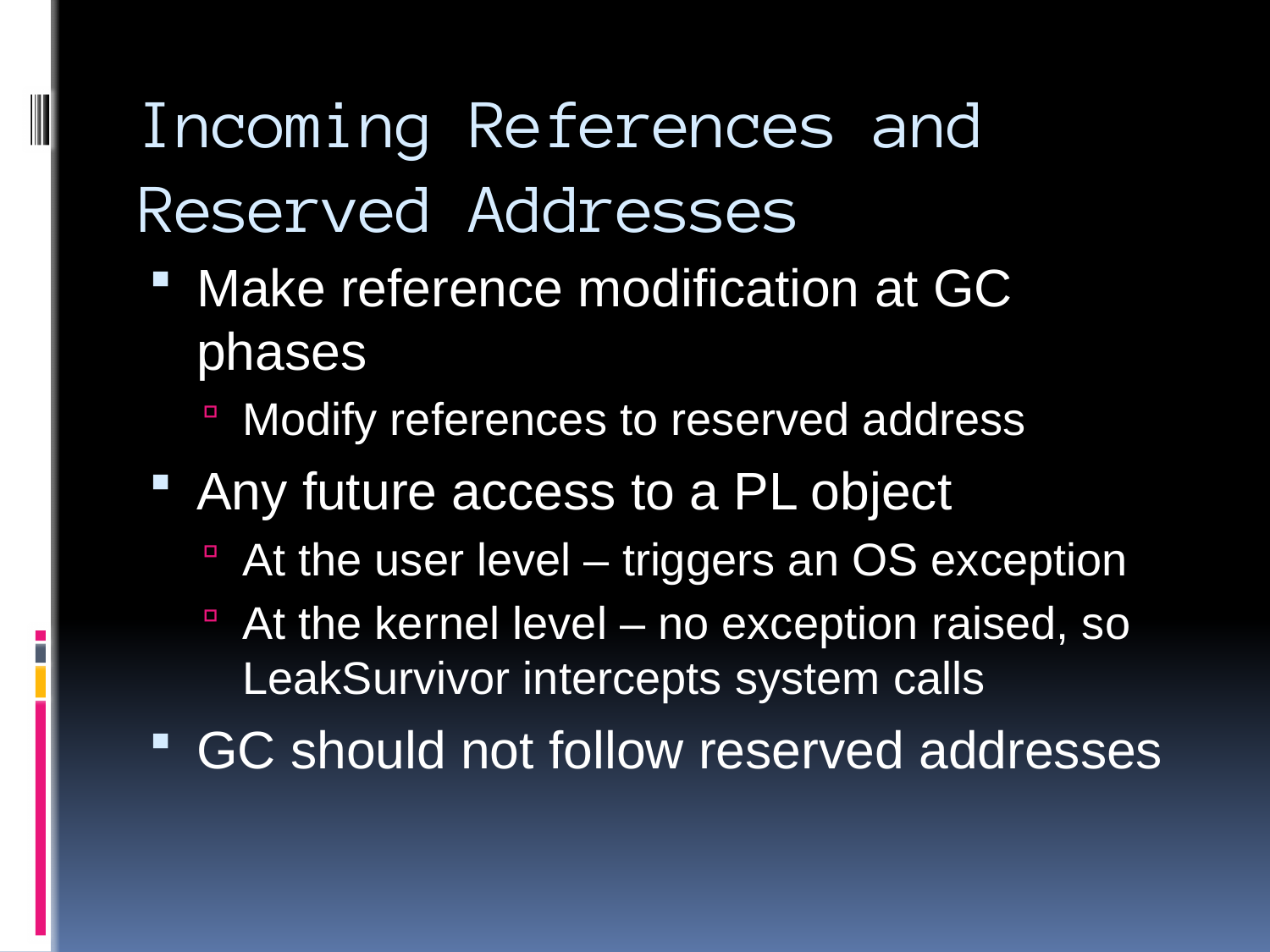

# Incoming References and Reserved Addresses
Make reference modification at GC phases
Modify references to reserved address
Any future access to a PL object
At the user level – triggers an OS exception
At the kernel level – no exception raised, so LeakSurvivor intercepts system calls
GC should not follow reserved addresses